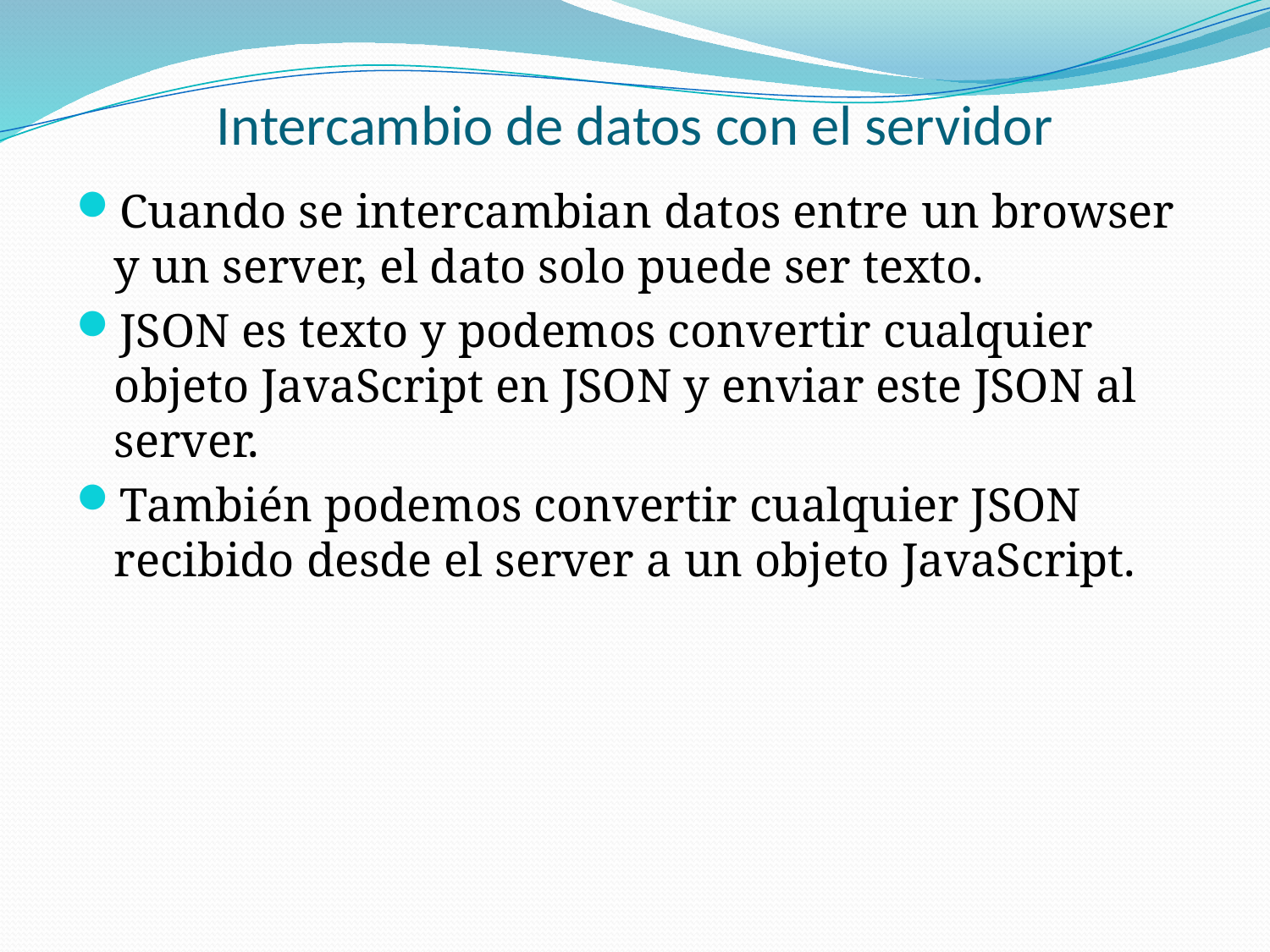

# Intercambio de datos con el servidor
Cuando se intercambian datos entre un browser y un server, el dato solo puede ser texto.
JSON es texto y podemos convertir cualquier objeto JavaScript en JSON y enviar este JSON al server.
También podemos convertir cualquier JSON recibido desde el server a un objeto JavaScript.